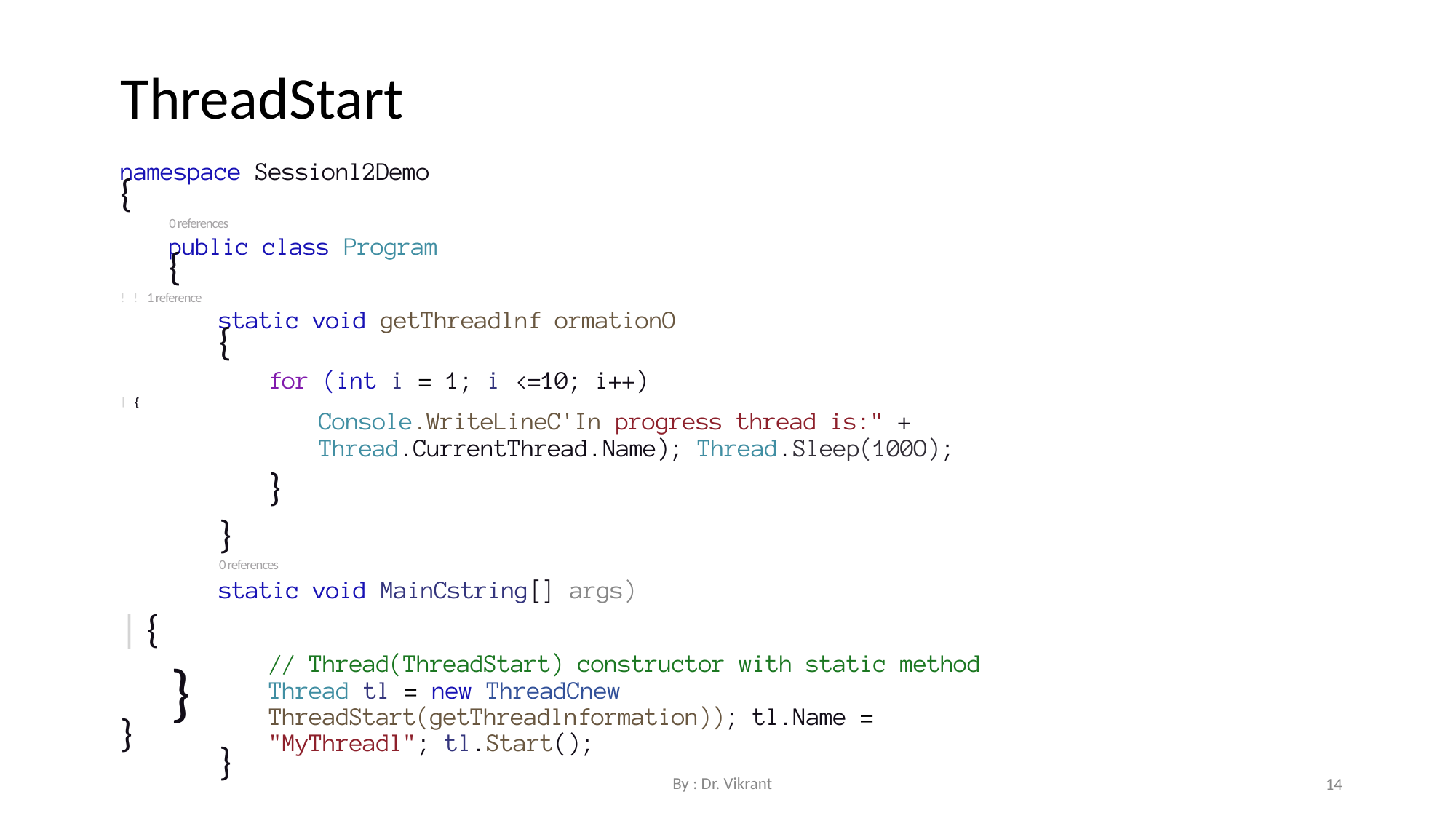

ThreadStart
namespace Sessionl2Demo
{
0 references
public class Program
{
!    !    1 reference
static void getThreadlnf ormationO
{
for (int i = 1; i <=10; i++)
| {
Console.WriteLineC'In progress thread is:" + Thread.CurrentThread.Name); Thread.Sleep(100O);
}
}
0 references
static void MainCstring[] args)
| {
// Thread(ThreadStart) constructor with static method Thread tl = new ThreadCnew ThreadStart(getThreadlnformation)); tl.Name = "MyThreadl"; tl.Start();
}
}
}
By : Dr. Vikrant
14